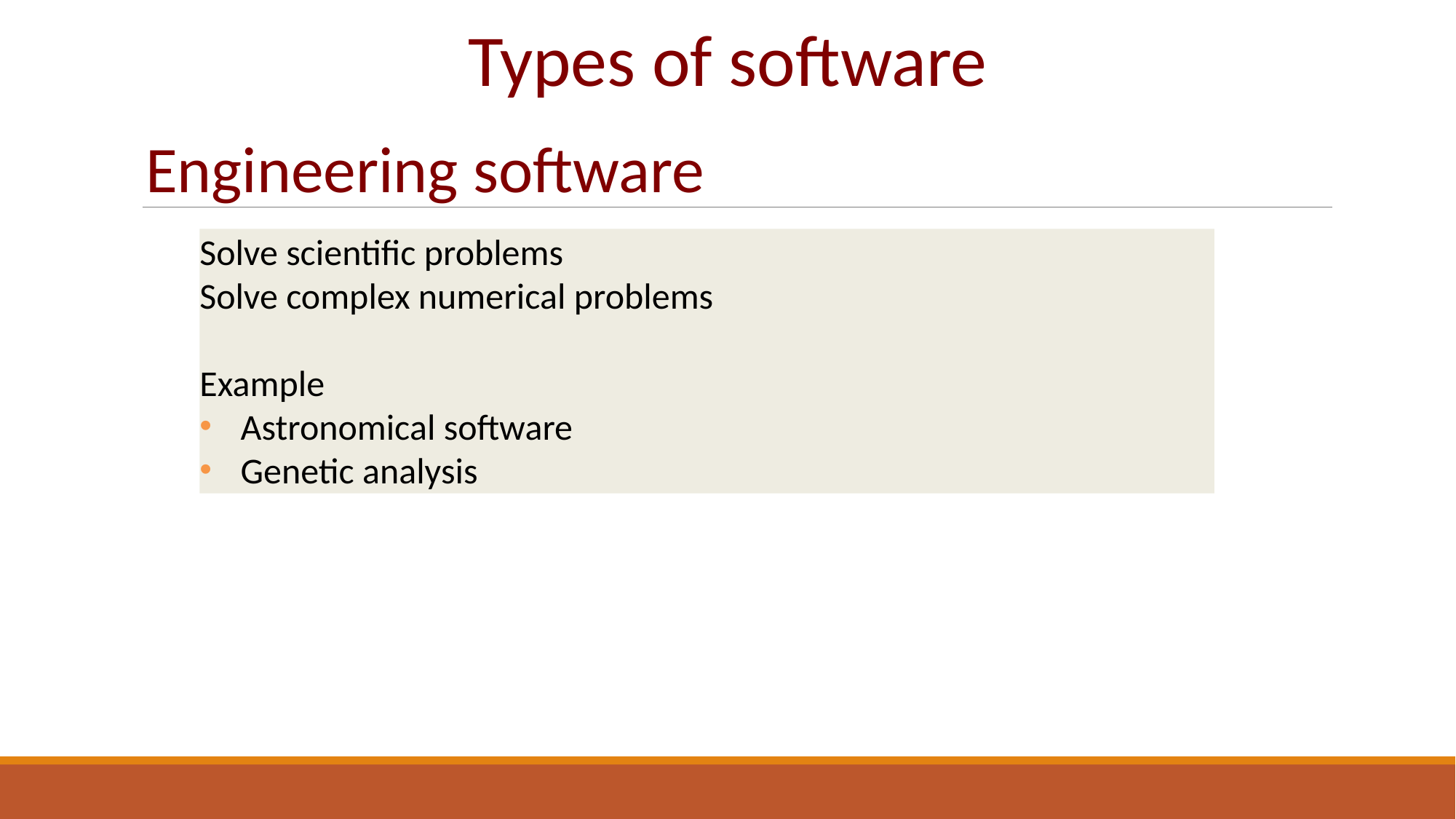

# Types of software
Engineering software
Solve scientific problems
Solve complex numerical problems

Example
Astronomical software
Genetic analysis